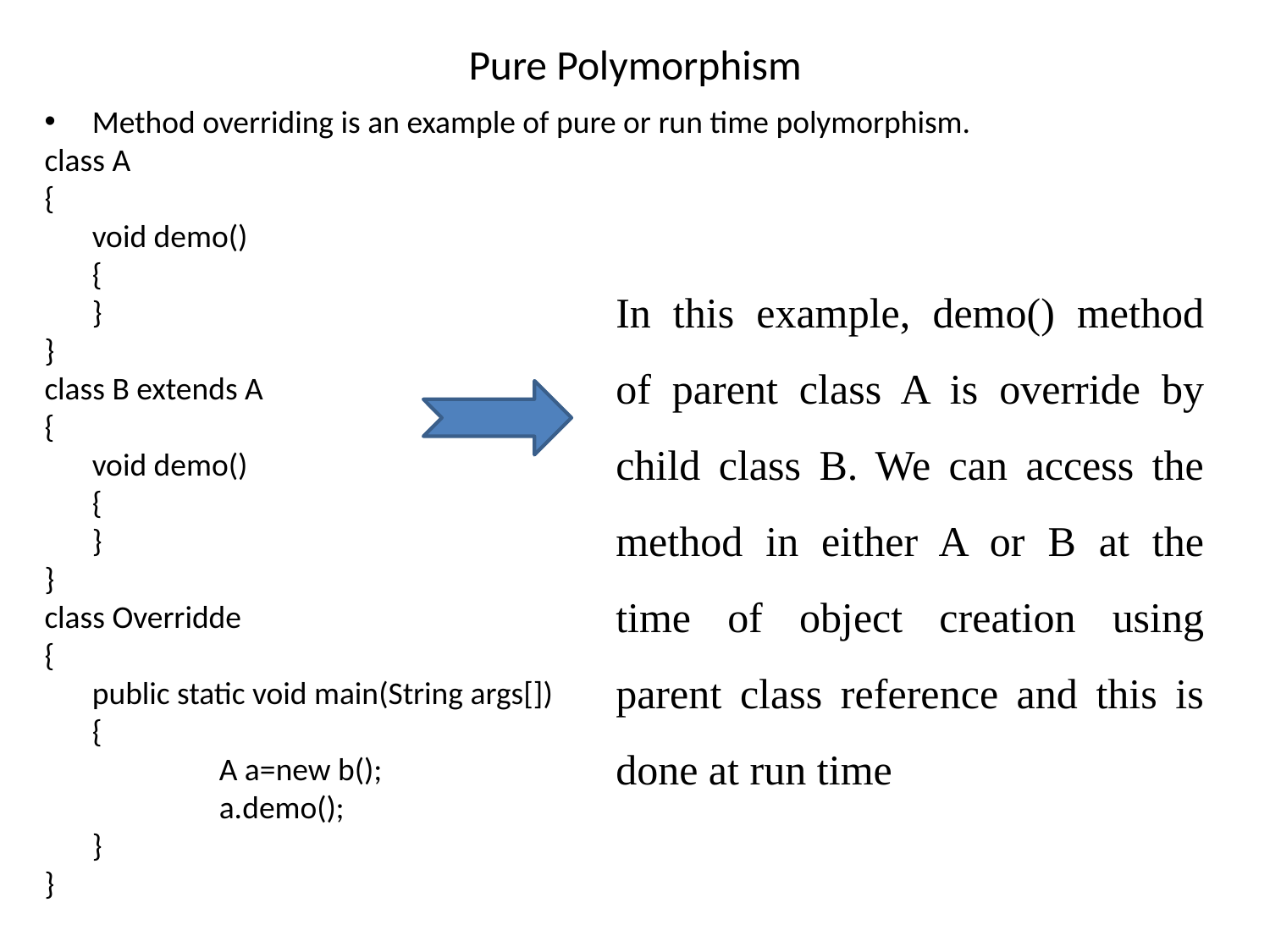

# Pure Polymorphism
Method overriding is an example of pure or run time polymorphism.
class A
{
	void demo()
	{
	}
}
class B extends A
{
	void demo()
	{
	}
}
class Overridde
{
	public static void main(String args[])
	{
		A a=new b();
		a.demo();
	}
}
In this example, demo() method of parent class A is override by child class B. We can access the method in either A or B at the time of object creation using parent class reference and this is done at run time